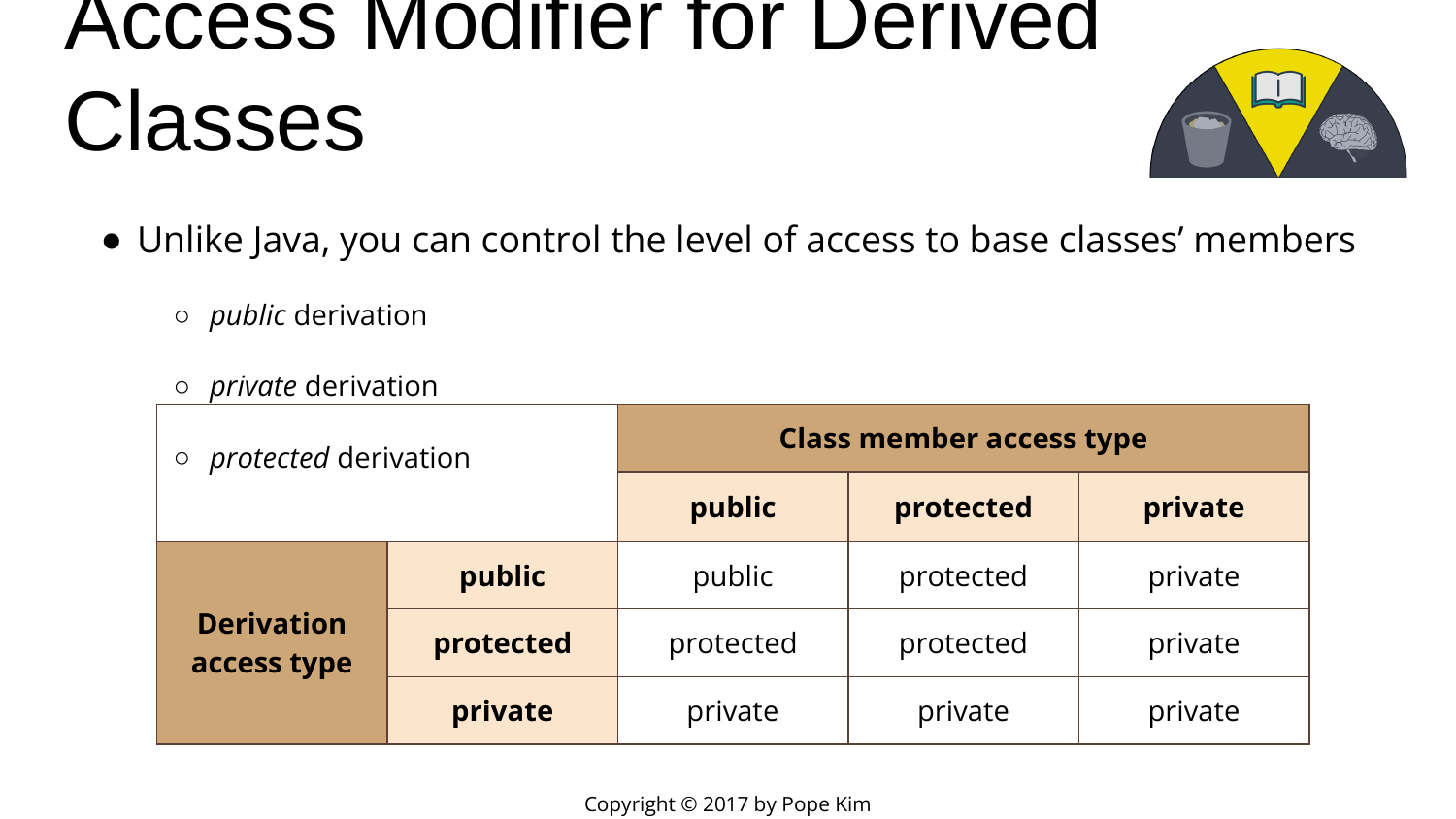

# Access Modifier for Derived Classes
Unlike Java, you can control the level of access to base classes’ members
public derivation
private derivation
protected derivation

|  |  | Class member access type |  |  |
| --- | --- | --- | --- | --- |
|  |  | public | protected | private |
| Derivation access type | public | public | protected | private |
|  | protected | protected | protected | private |
|  | private | private | private | private |